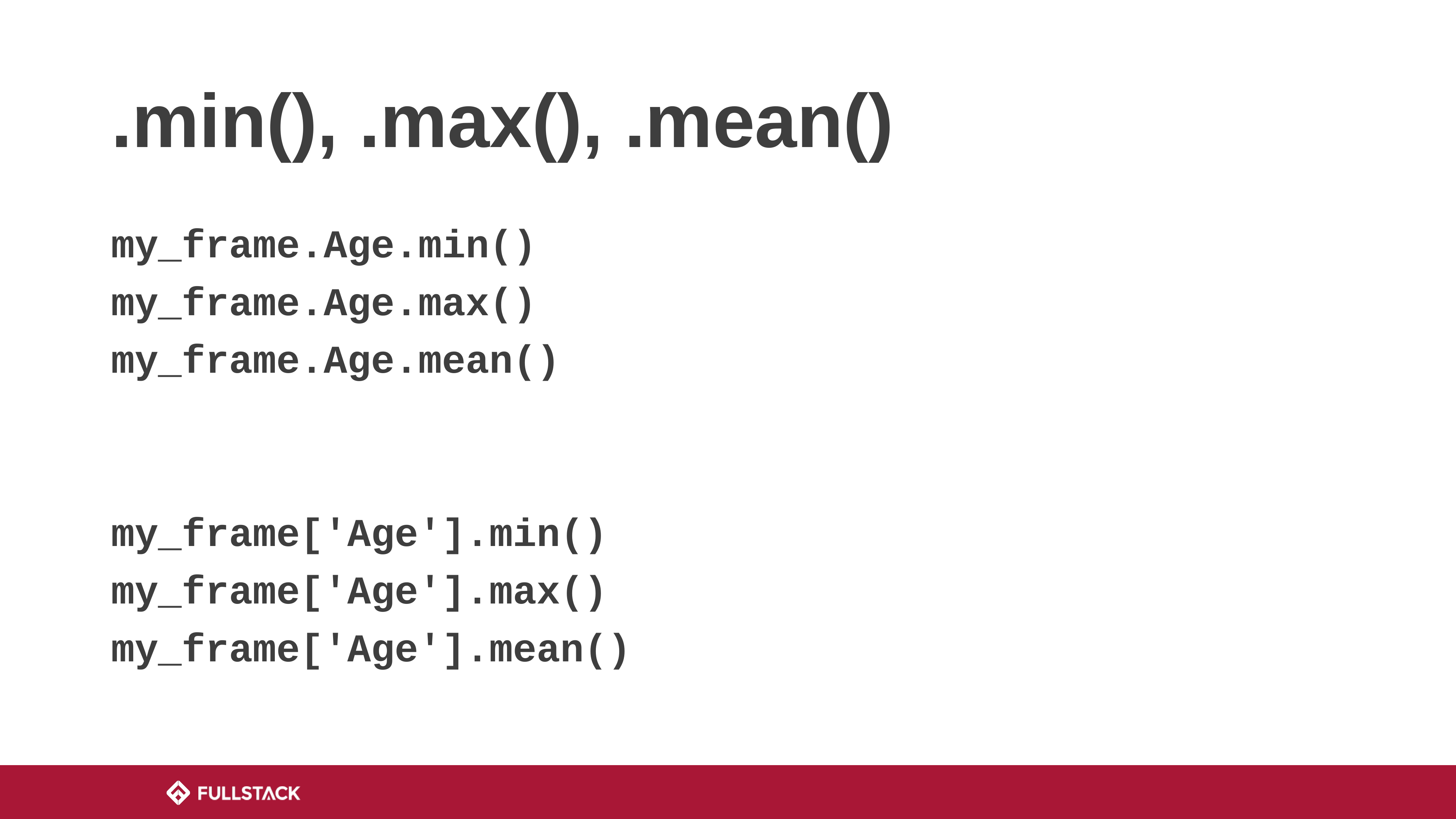

# .min(), .max(), .mean()
my_frame.Age.min()
my_frame.Age.max()
my_frame.Age.mean()

my_frame['Age'].min()
my_frame['Age'].max()
my_frame['Age'].mean()